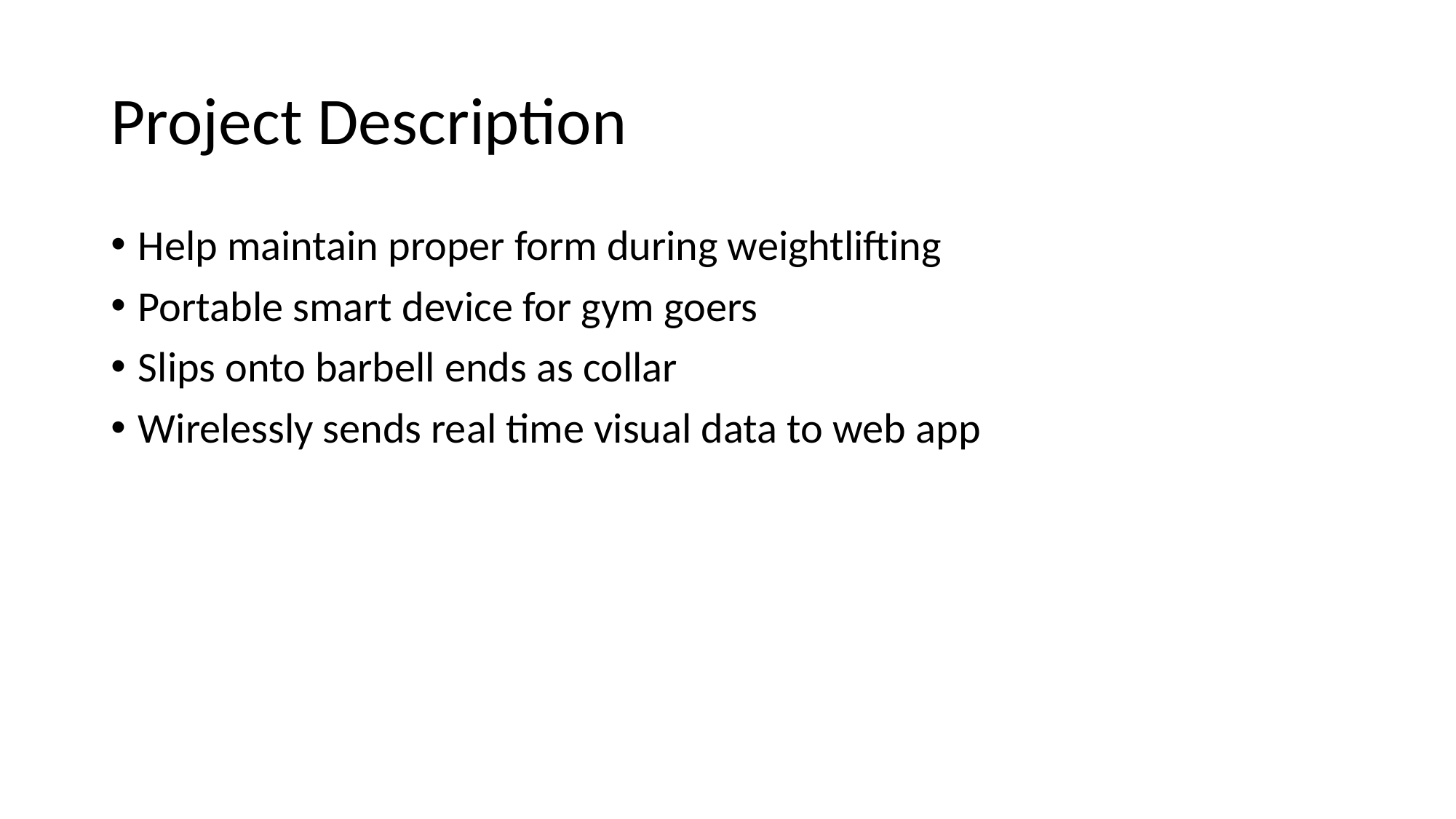

# Project Description
Help maintain proper form during weightlifting
Portable smart device for gym goers
Slips onto barbell ends as collar
Wirelessly sends real time visual data to web app